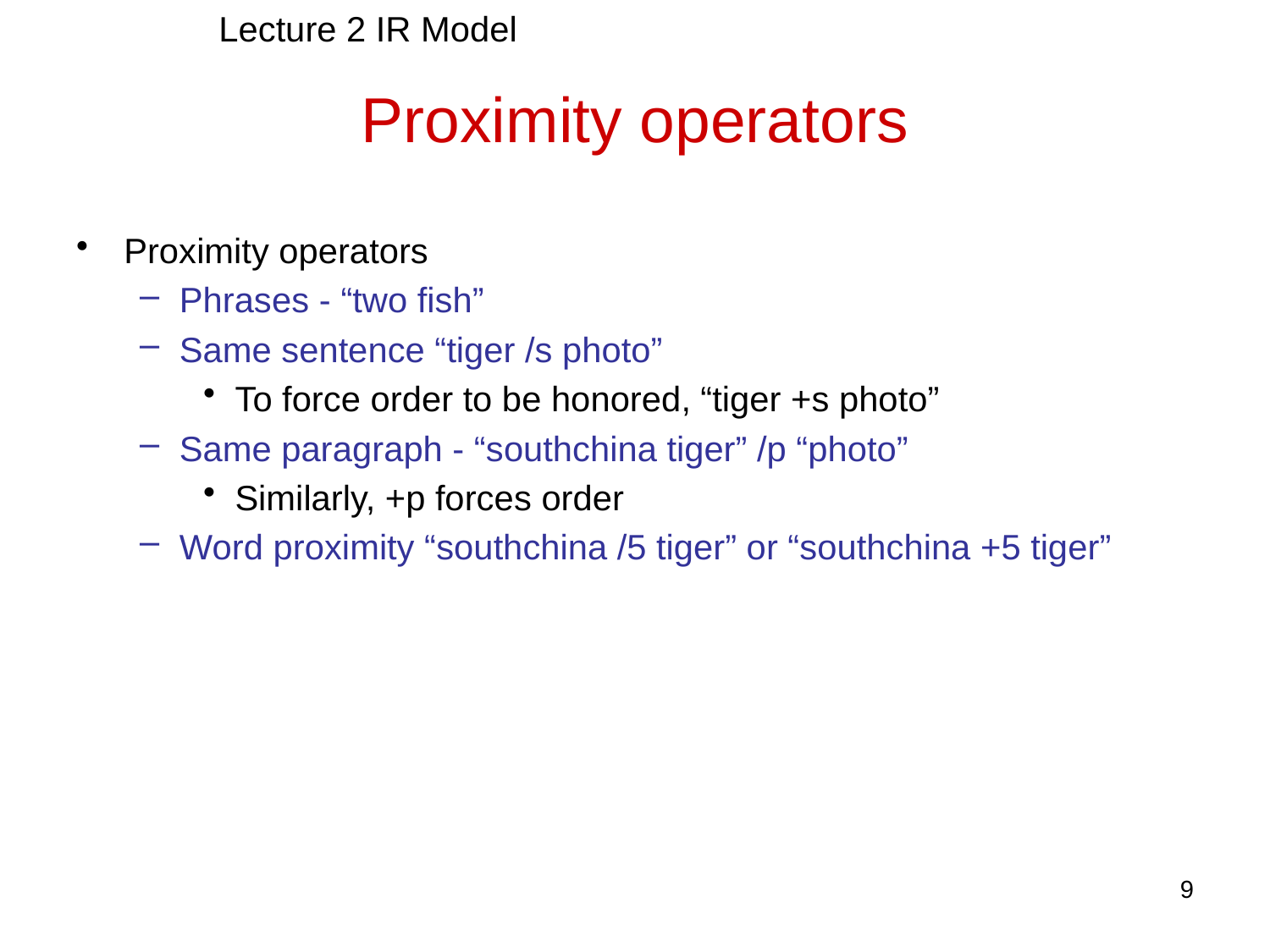

Lecture 2 IR Model
# Proximity operators
Proximity operators
Phrases - “two fish”
Same sentence “tiger /s photo”
To force order to be honored, “tiger +s photo”
Same paragraph - “southchina tiger” /p “photo”
Similarly, +p forces order
Word proximity “southchina /5 tiger” or “southchina +5 tiger”

9